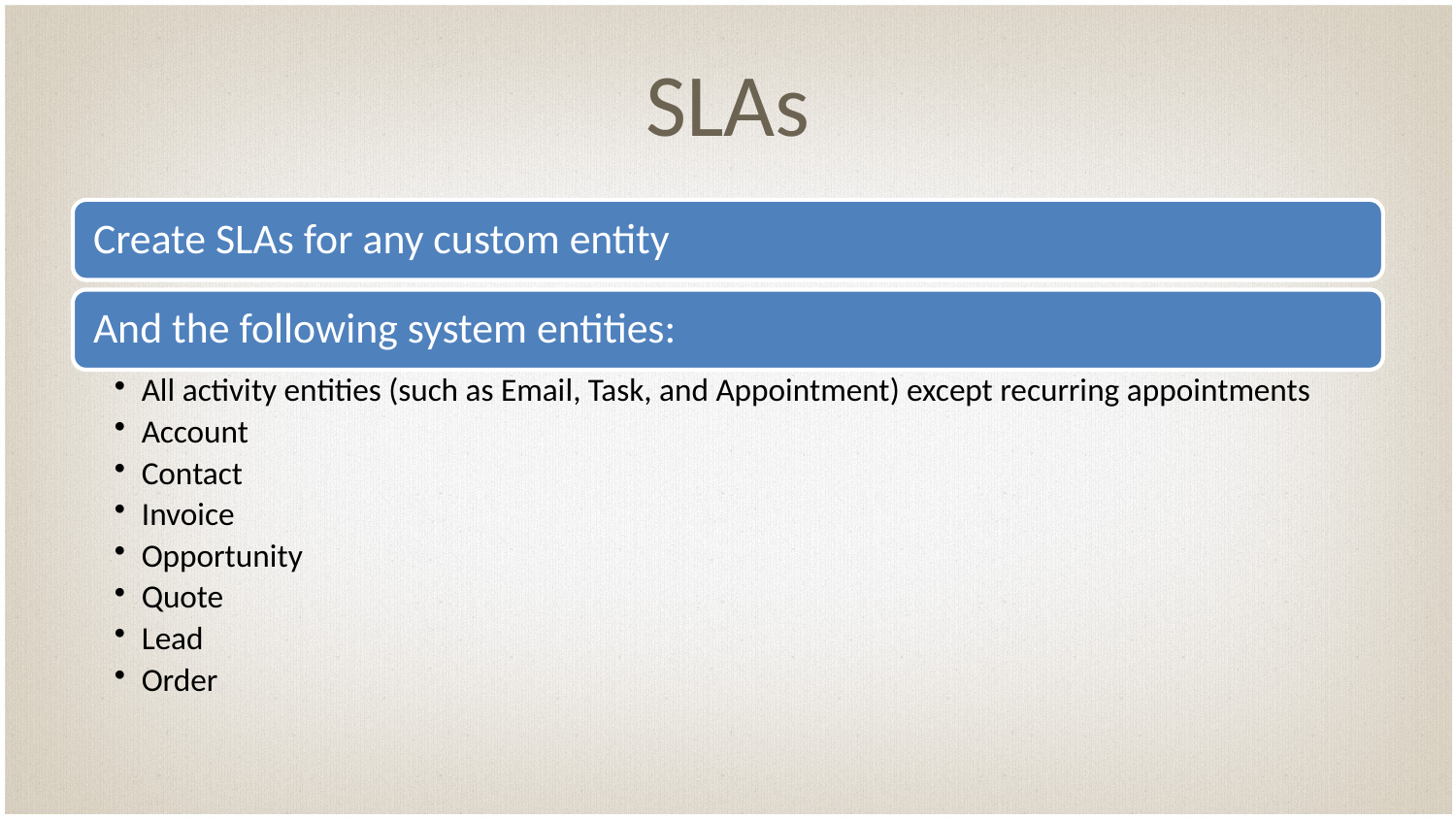

# SLAs
Create SLAs for any custom entity
And the following system entities:
All activity entities (such as Email, Task, and Appointment) except recurring appointments
Account
Contact
Invoice
Opportunity
Quote
Lead
Order